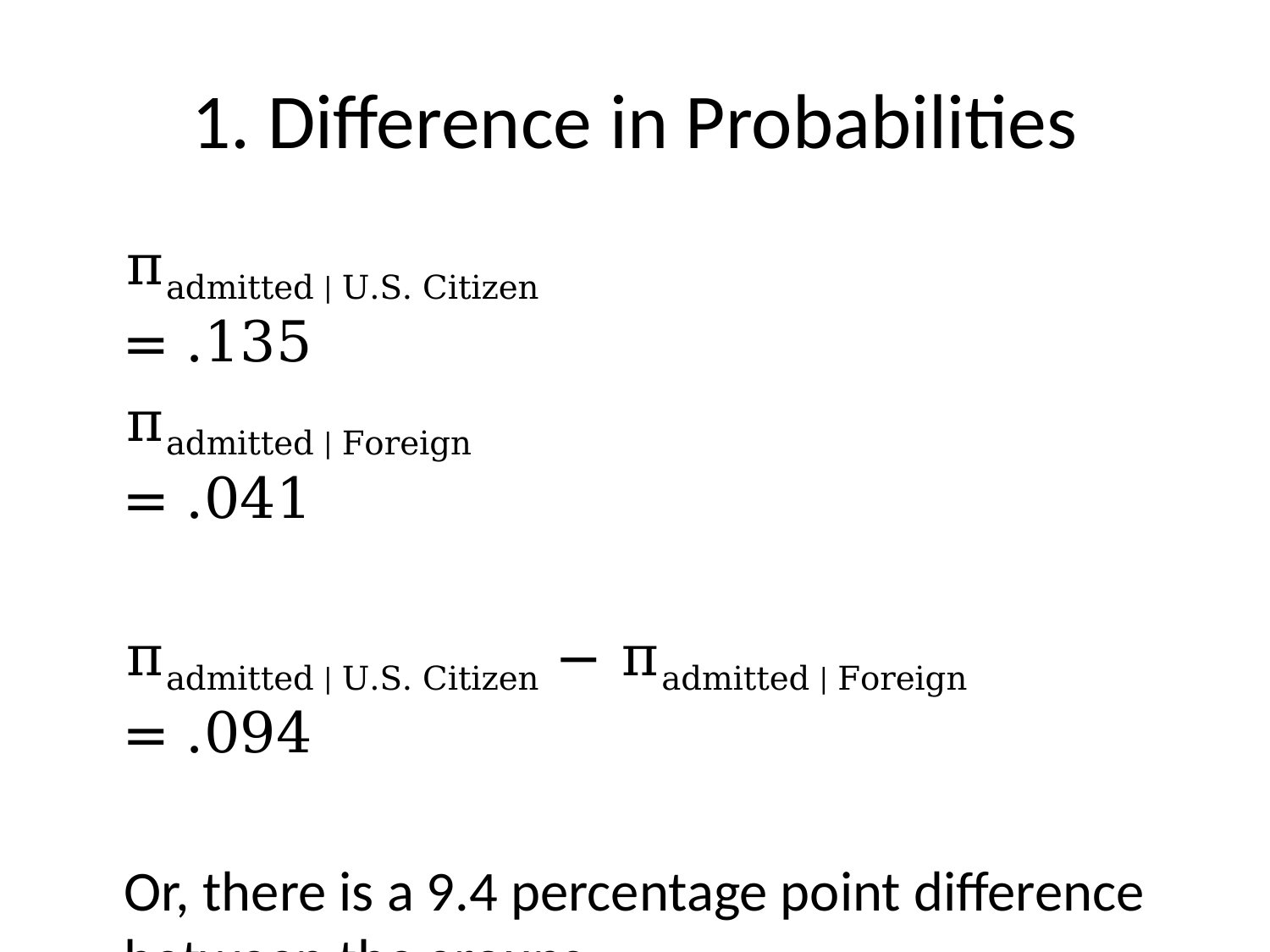

# 1. Difference in Probabilities
	πadmitted | U.S. Citizen 				= .135
	πadmitted | Foreign					= .041

	πadmitted | U.S. Citizen − πadmitted | Foreign 	= .094

	Or, there is a 9.4 percentage point difference between the groups